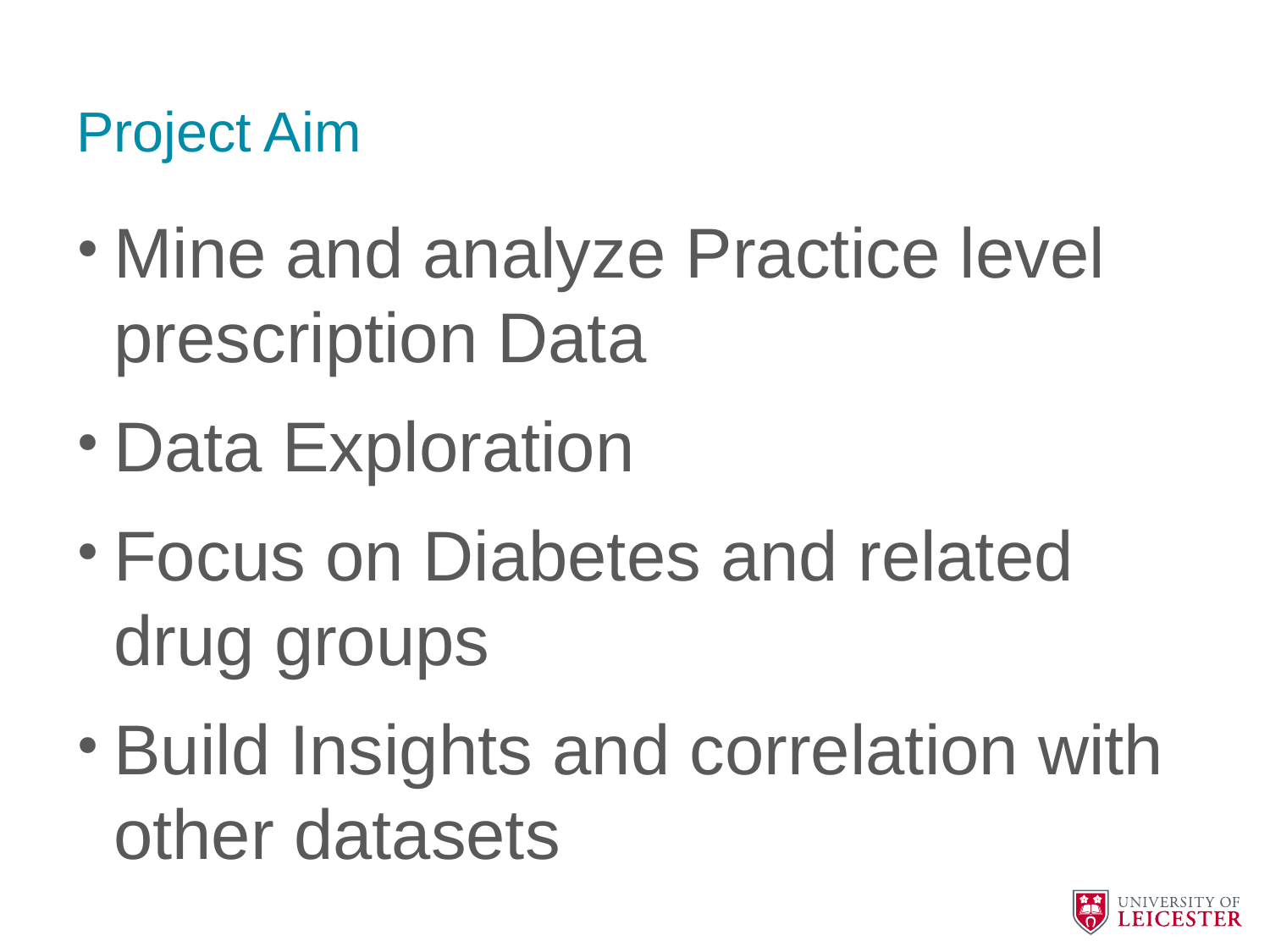

# Project Aim
Mine and analyze Practice level prescription Data
Data Exploration
Focus on Diabetes and related drug groups
Build Insights and correlation with other datasets